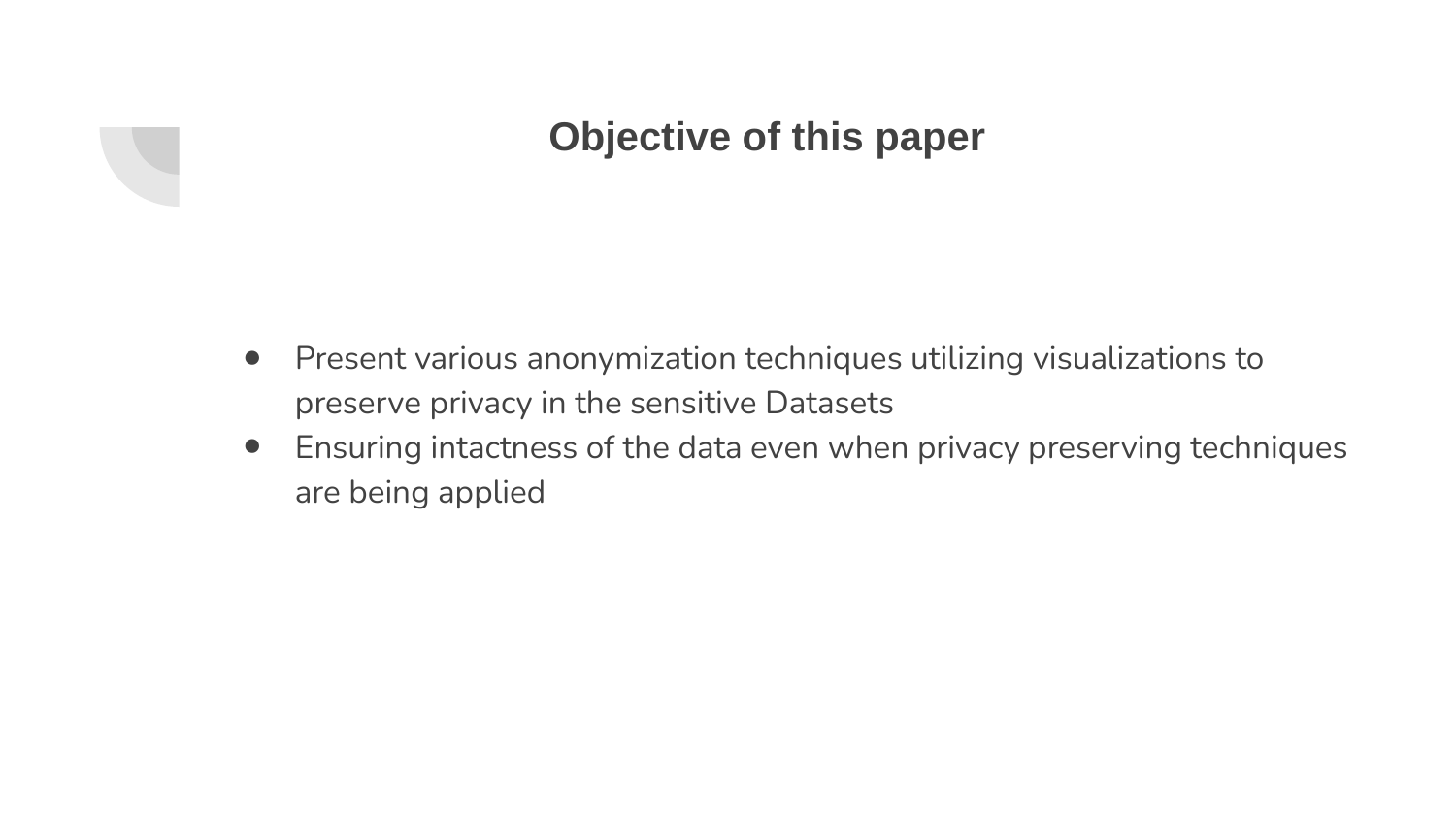

# Objective of this paper
Present various anonymization techniques utilizing visualizations to preserve privacy in the sensitive Datasets
Ensuring intactness of the data even when privacy preserving techniques are being applied